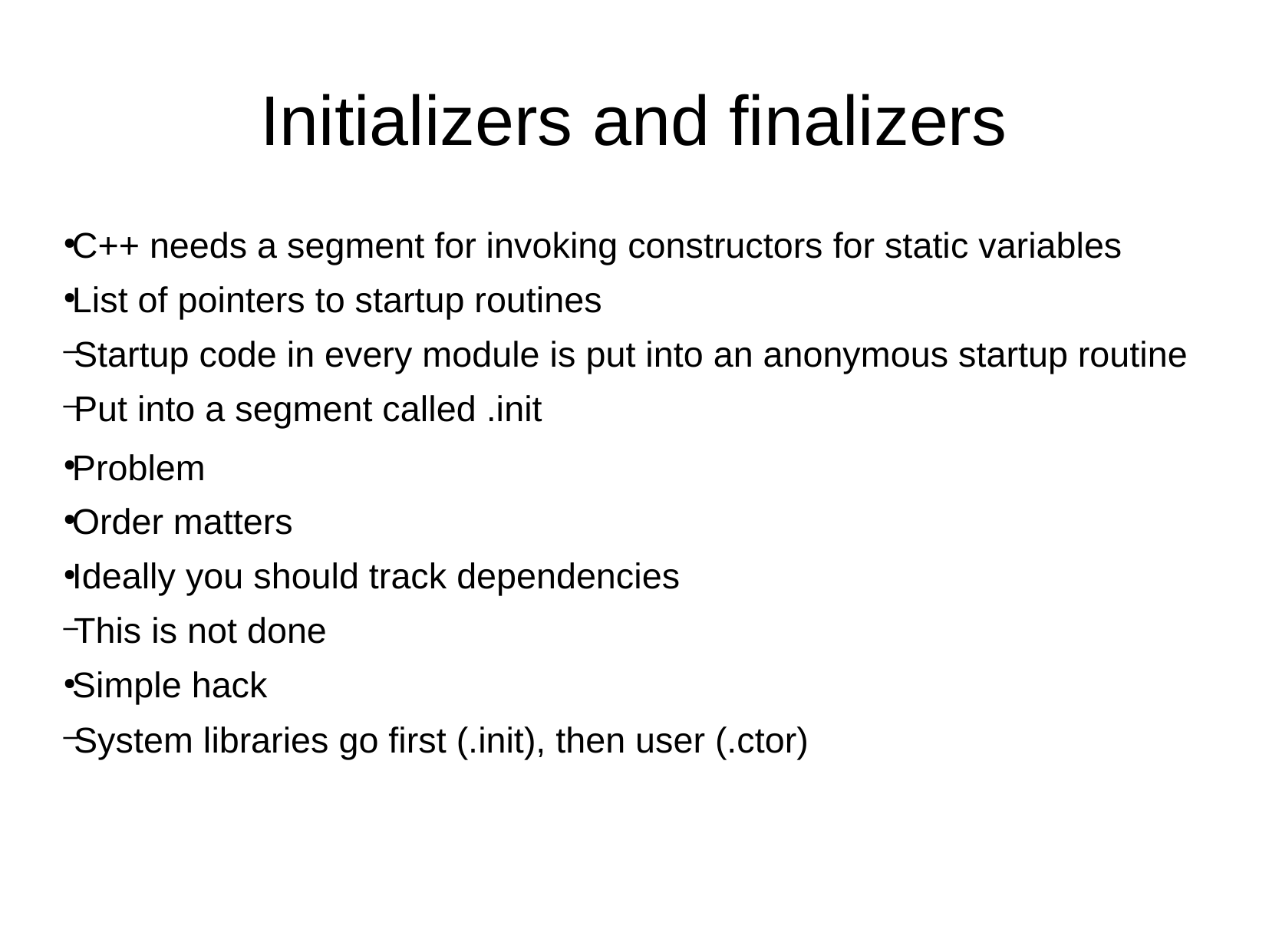

Initializers and finalizers
C++ needs a segment for invoking constructors for static variables
List of pointers to startup routines
Startup code in every module is put into an anonymous startup routine
Put into a segment called .init
Problem
Order matters
Ideally you should track dependencies
This is not done
Simple hack
System libraries go first (.init), then user (.ctor)